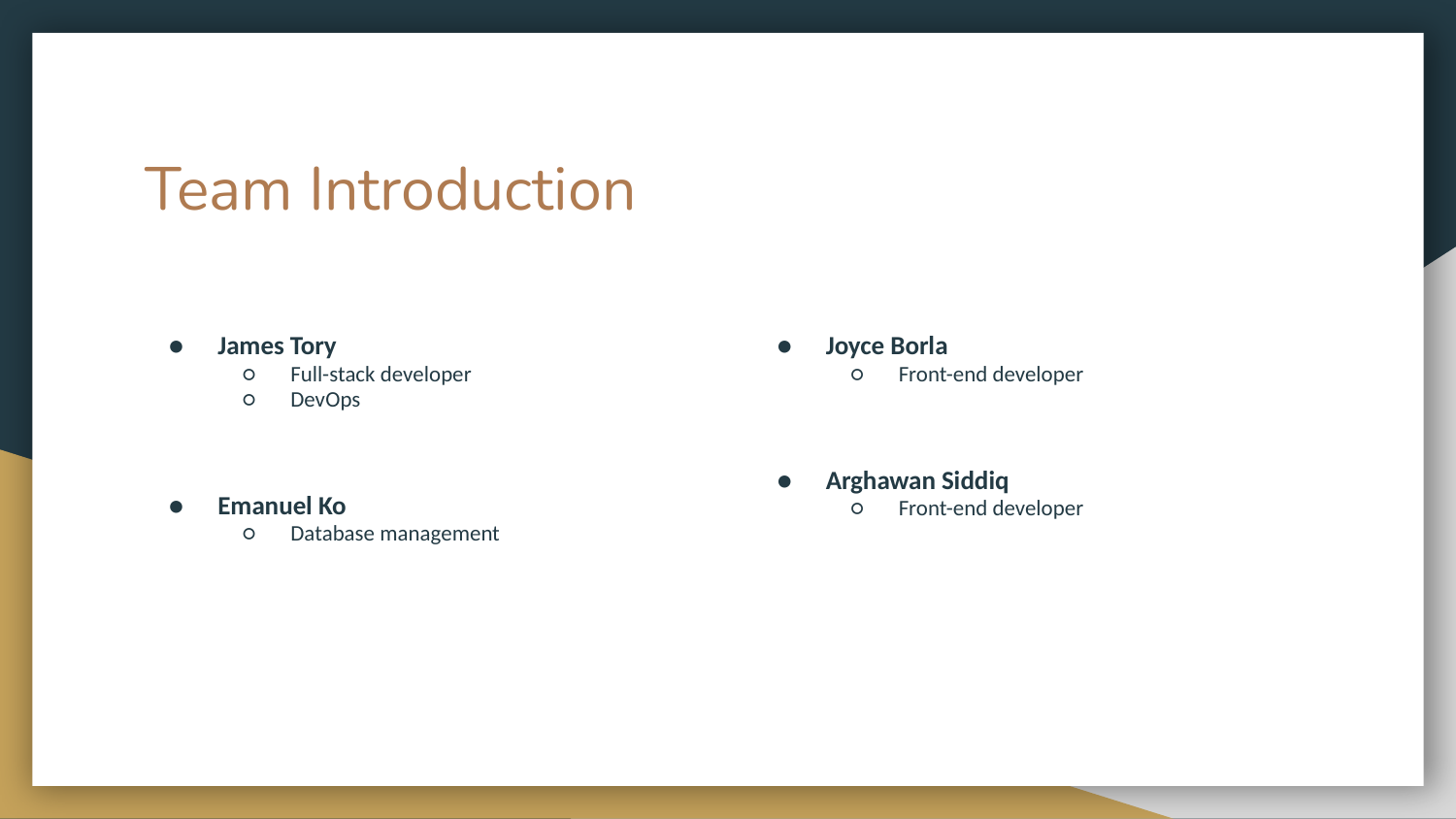

# Team Introduction
James Tory
Full-stack developer
DevOps

Emanuel Ko
Database management
Joyce Borla
Front-end developer

Arghawan Siddiq
Front-end developer